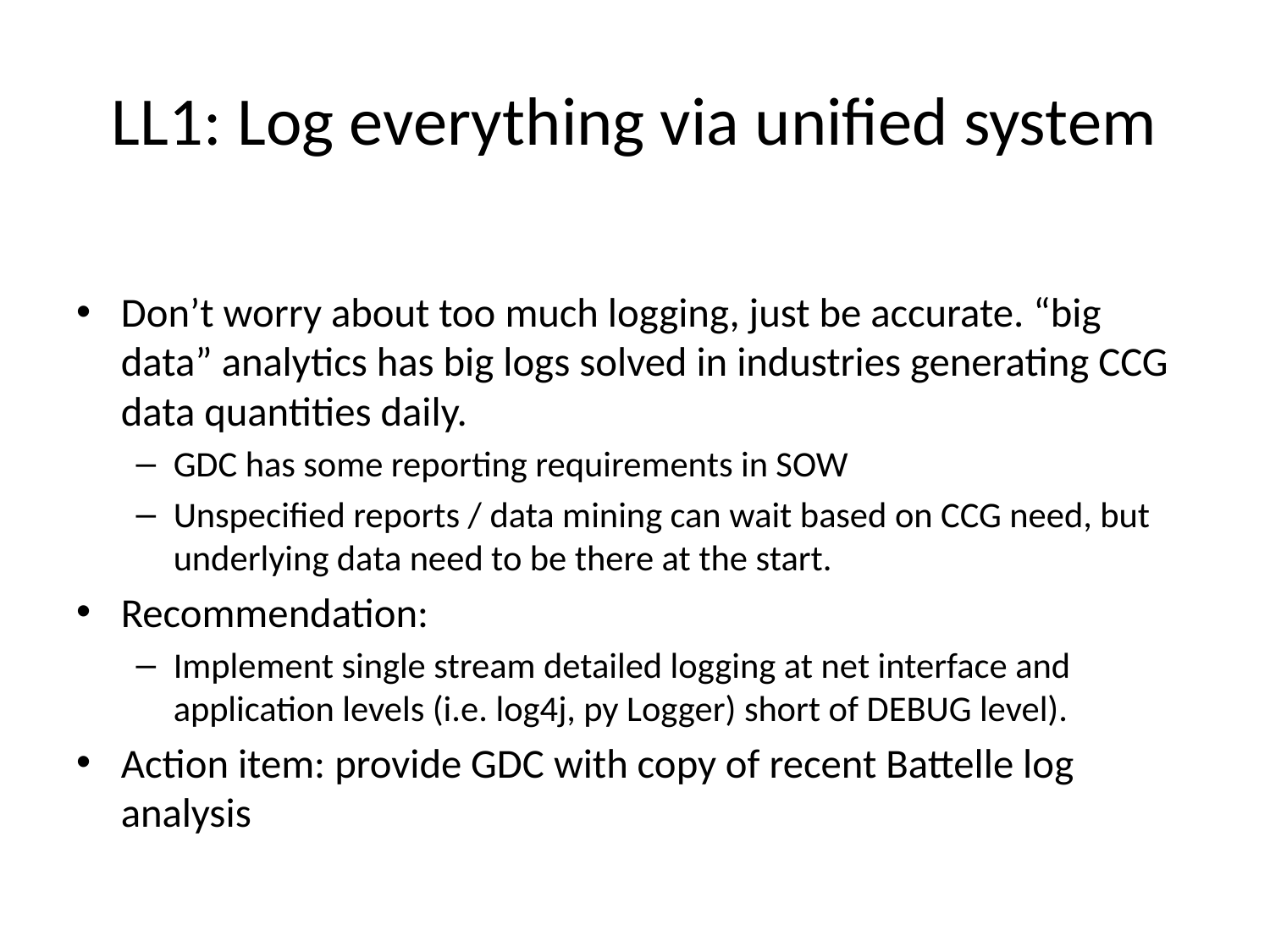

# LL1: Log everything via unified system

Don’t worry about too much logging, just be accurate. “big data” analytics has big logs solved in industries generating CCG data quantities daily.
GDC has some reporting requirements in SOW
Unspecified reports / data mining can wait based on CCG need, but underlying data need to be there at the start.
Recommendation:
Implement single stream detailed logging at net interface and application levels (i.e. log4j, py Logger) short of DEBUG level).
Action item: provide GDC with copy of recent Battelle log analysis